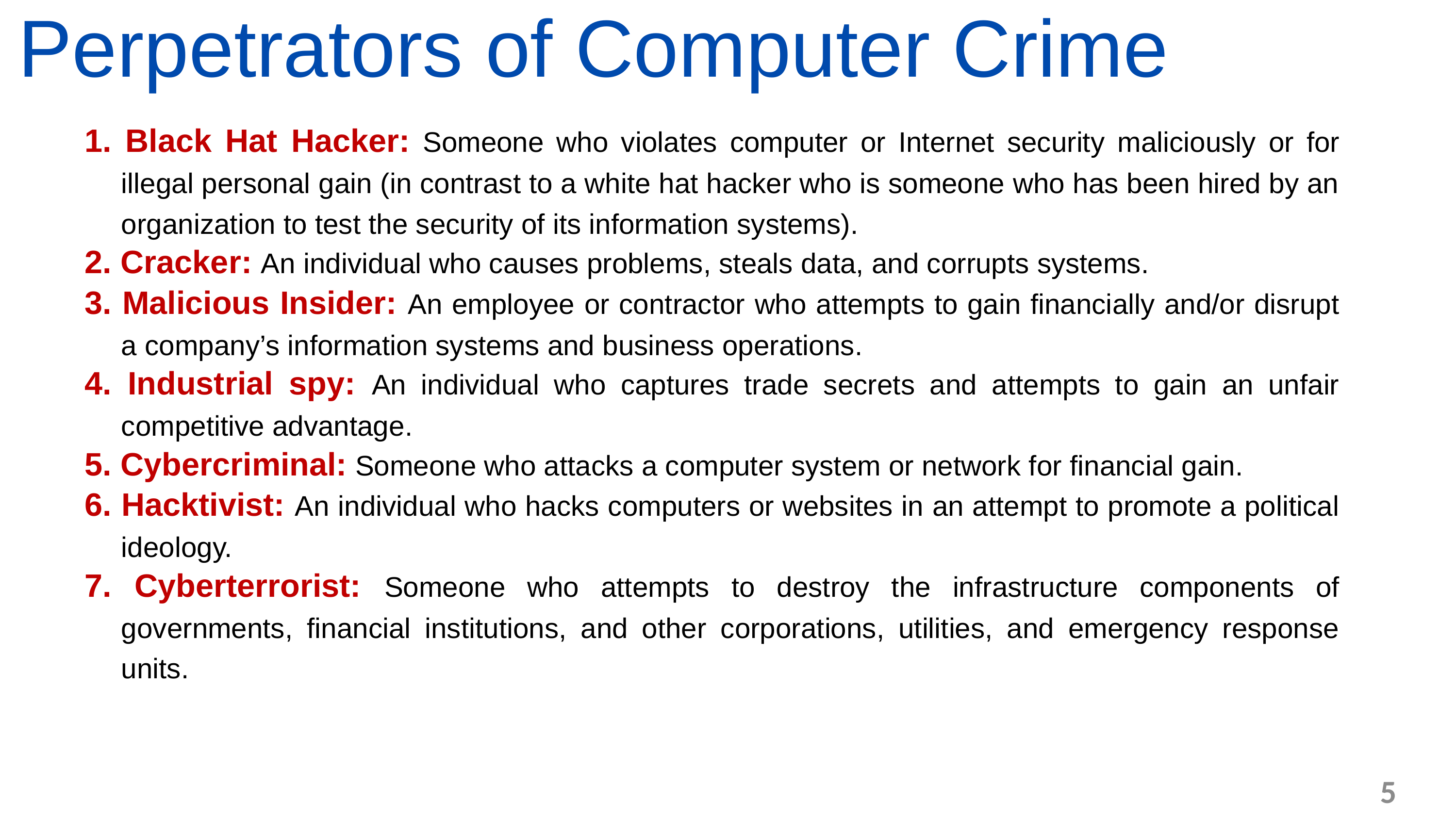

Perpetrators of Computer Crime
1. Black Hat Hacker: Someone who violates computer or Internet security maliciously or for illegal personal gain (in contrast to a white hat hacker who is someone who has been hired by an organization to test the security of its information systems).
2. Cracker: An individual who causes problems, steals data, and corrupts systems.
3. Malicious Insider: An employee or contractor who attempts to gain financially and/or disrupt a company’s information systems and business operations.
4. Industrial spy: An individual who captures trade secrets and attempts to gain an unfair competitive advantage.
5. Cybercriminal: Someone who attacks a computer system or network for financial gain.
6. Hacktivist: An individual who hacks computers or websites in an attempt to promote a political ideology.
7. Cyberterrorist: Someone who attempts to destroy the infrastructure components of governments, financial institutions, and other corporations, utilities, and emergency response units.
5